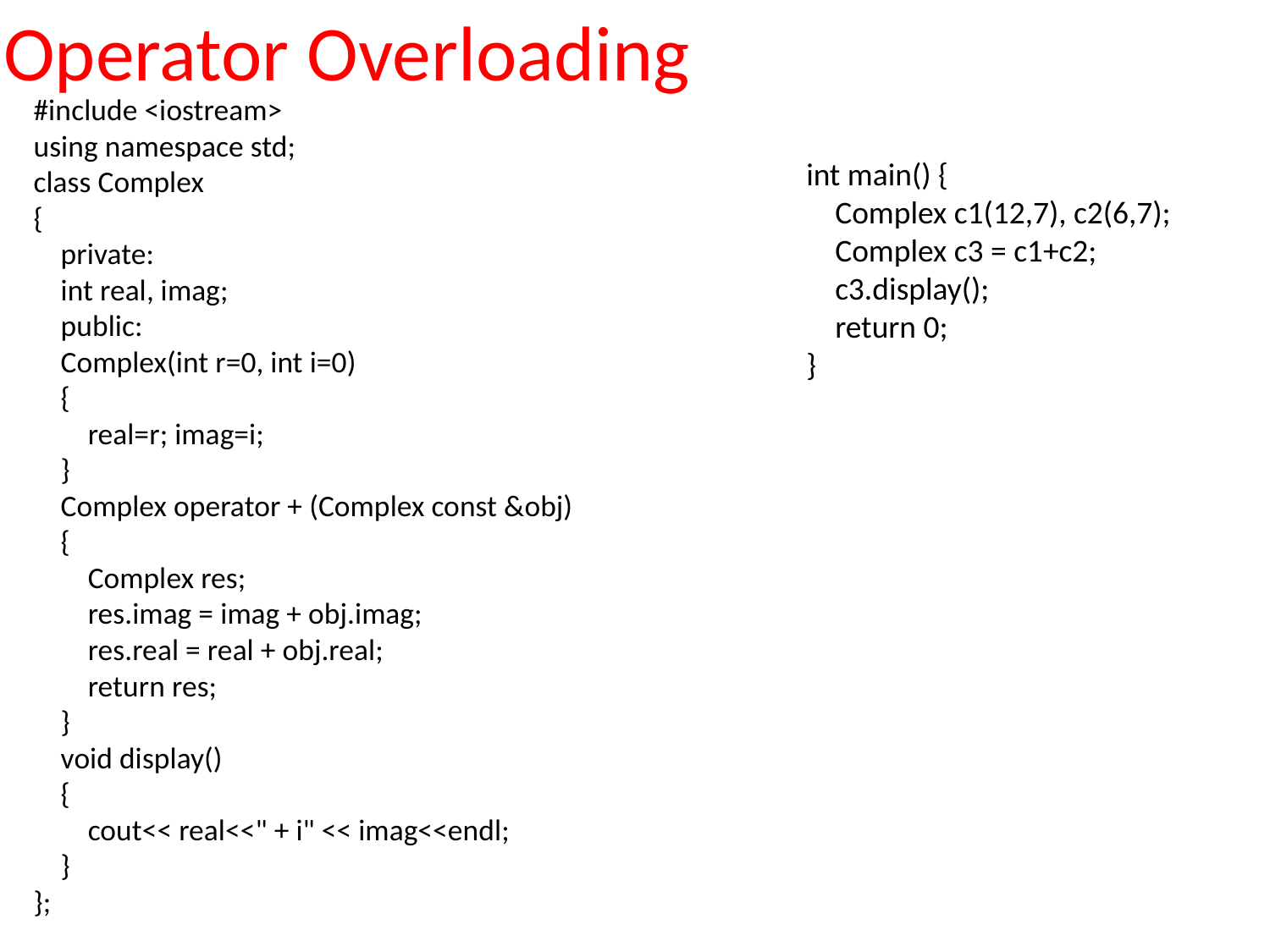

# Operator Overloading
#include <iostream>
using namespace std;
class Complex
{
    private:
    int real, imag;
    public:
    Complex(int r=0, int i=0)
    {
        real=r; imag=i;
    }
    Complex operator + (Complex const &obj)
    {
        Complex res;
        res.imag = imag + obj.imag;
        res.real = real + obj.real;
        return res;
    }
    void display()
    {
        cout<< real<<" + i" << imag<<endl;
    }
};
int main() {
    Complex c1(12,7), c2(6,7);
    Complex c3 = c1+c2;
    c3.display();
    return 0;
}